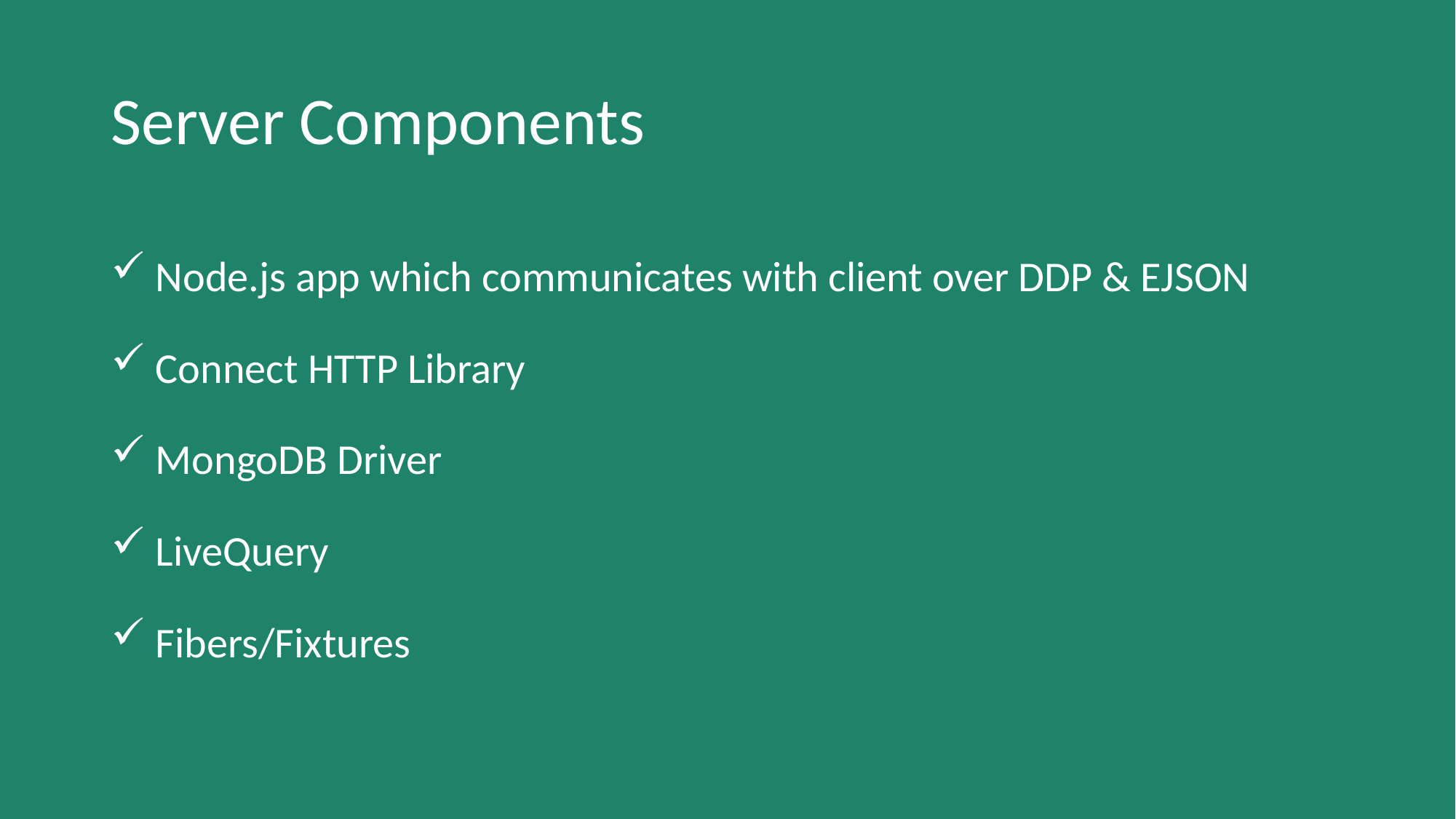

# Server Components
 Node.js app which communicates with client over DDP & EJSON
 Connect HTTP Library
 MongoDB Driver
 LiveQuery
 Fibers/Fixtures